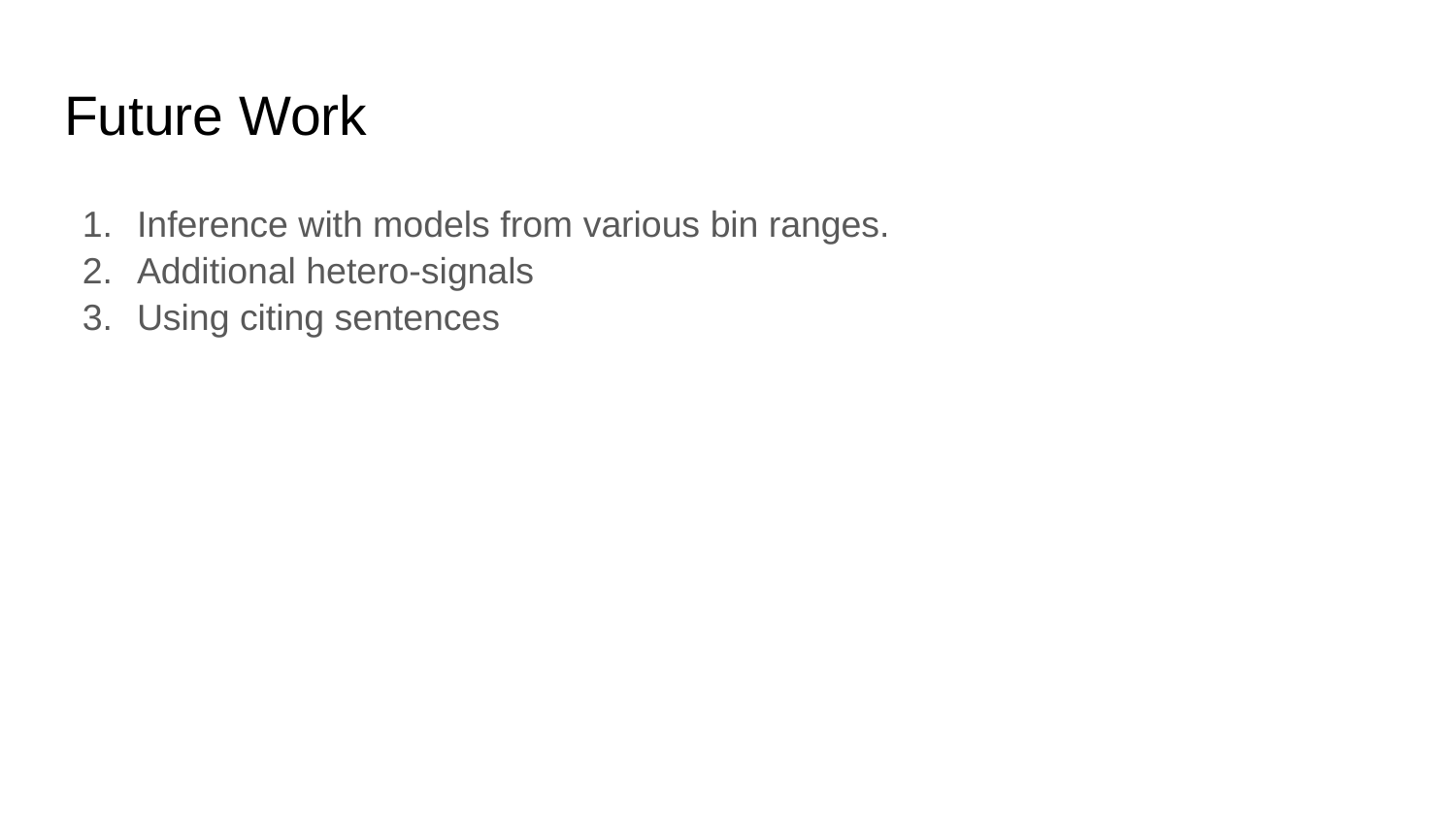

# Future Work
Inference with models from various bin ranges.
Additional hetero-signals
Using citing sentences